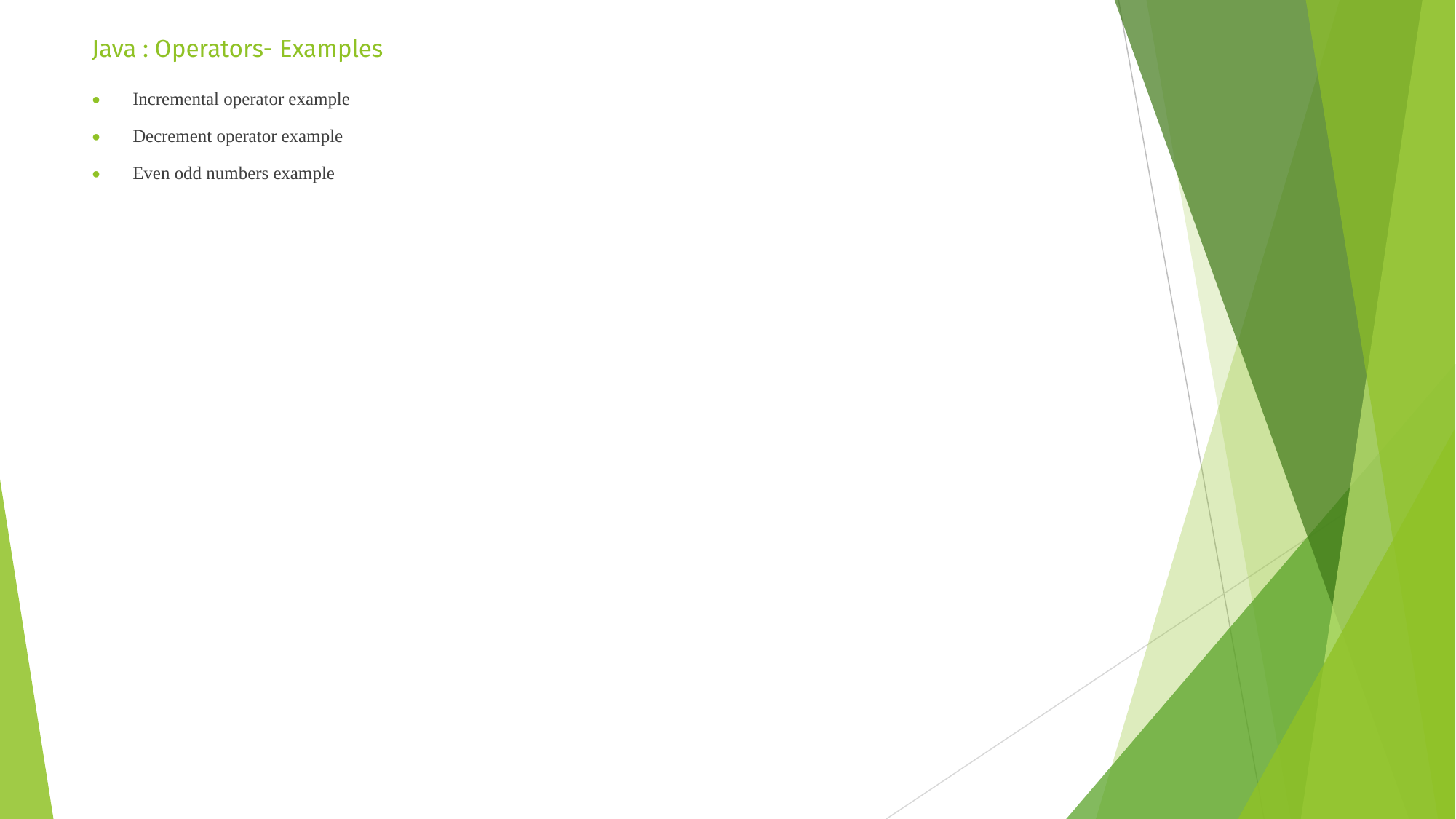

# Java : Operators- Examples
Incremental operator example
Decrement operator example
Even odd numbers example